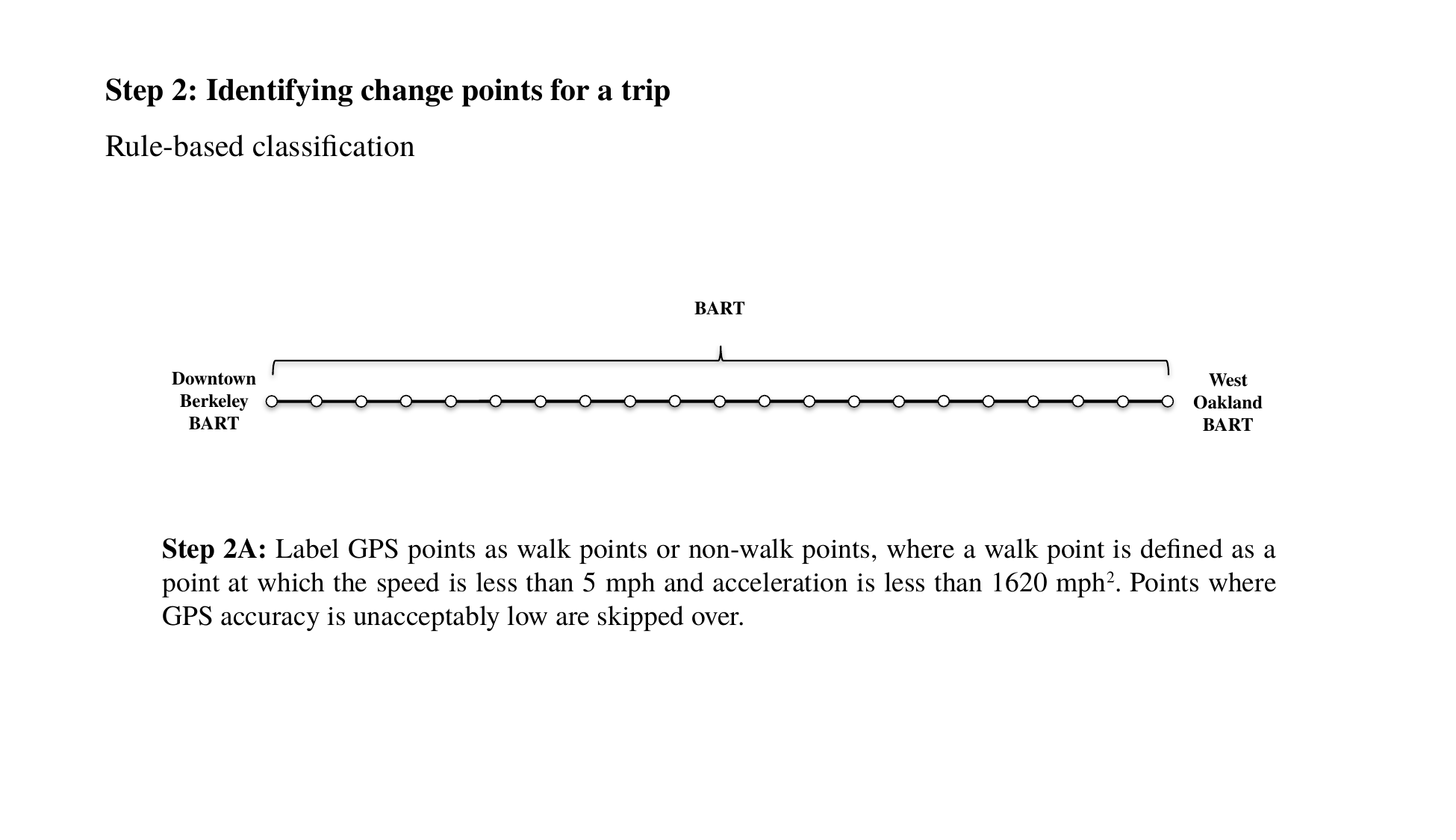

Step 2: Identifying change points for a trip
Rule-based classification
BART
Downtown Berkeley BART
West Oakland BART

Step 2A: Label GPS points as walk points or non-walk points, where a walk point is defined as a point at which the speed is less than 5 mph and acceleration is less than 1620 mph2. Points where GPS accuracy is unacceptably low are skipped over.